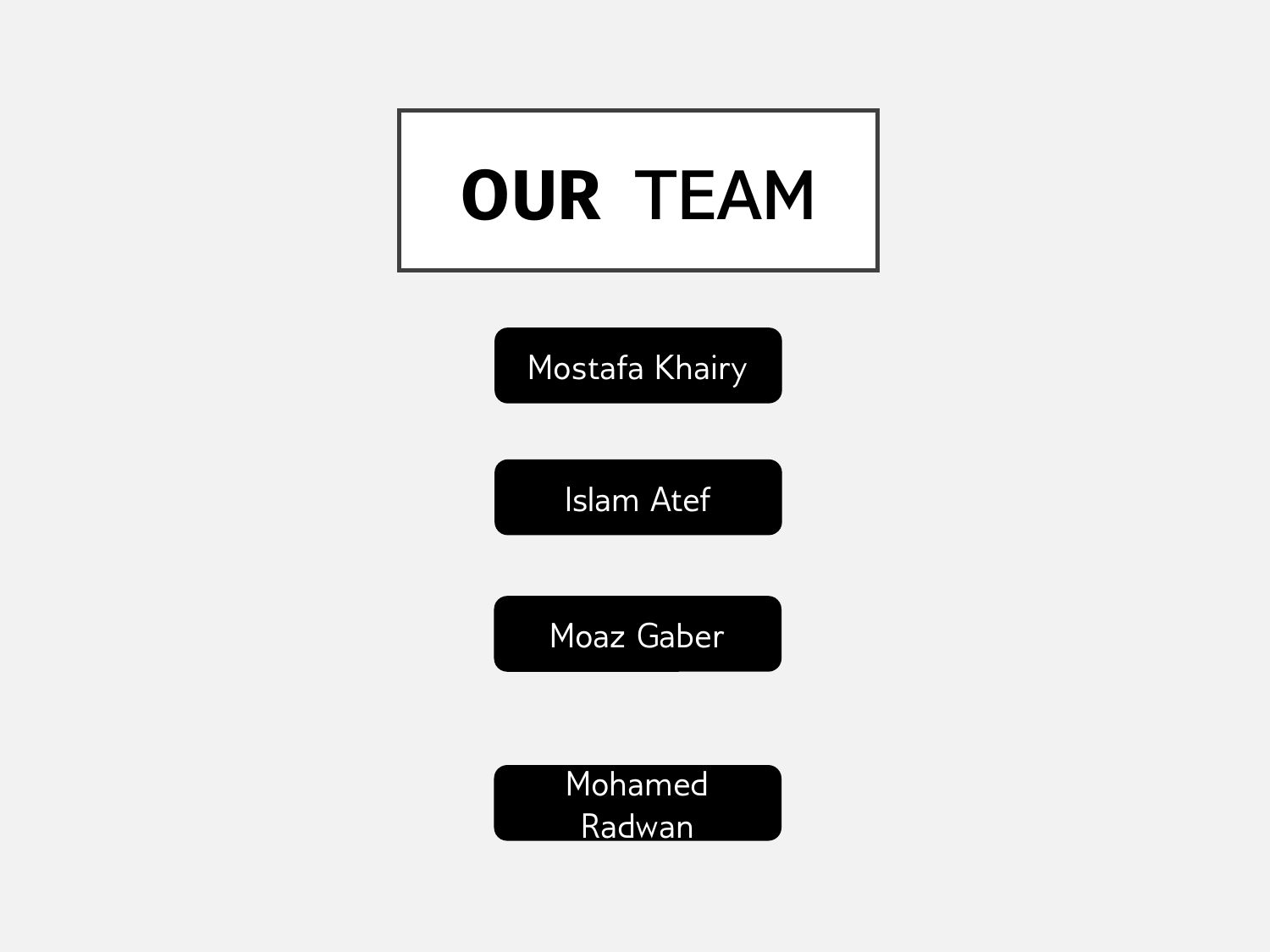

# Our  Team
Mostafa Khairy
Islam Atef
Moaz Gaber
Mohamed Radwan